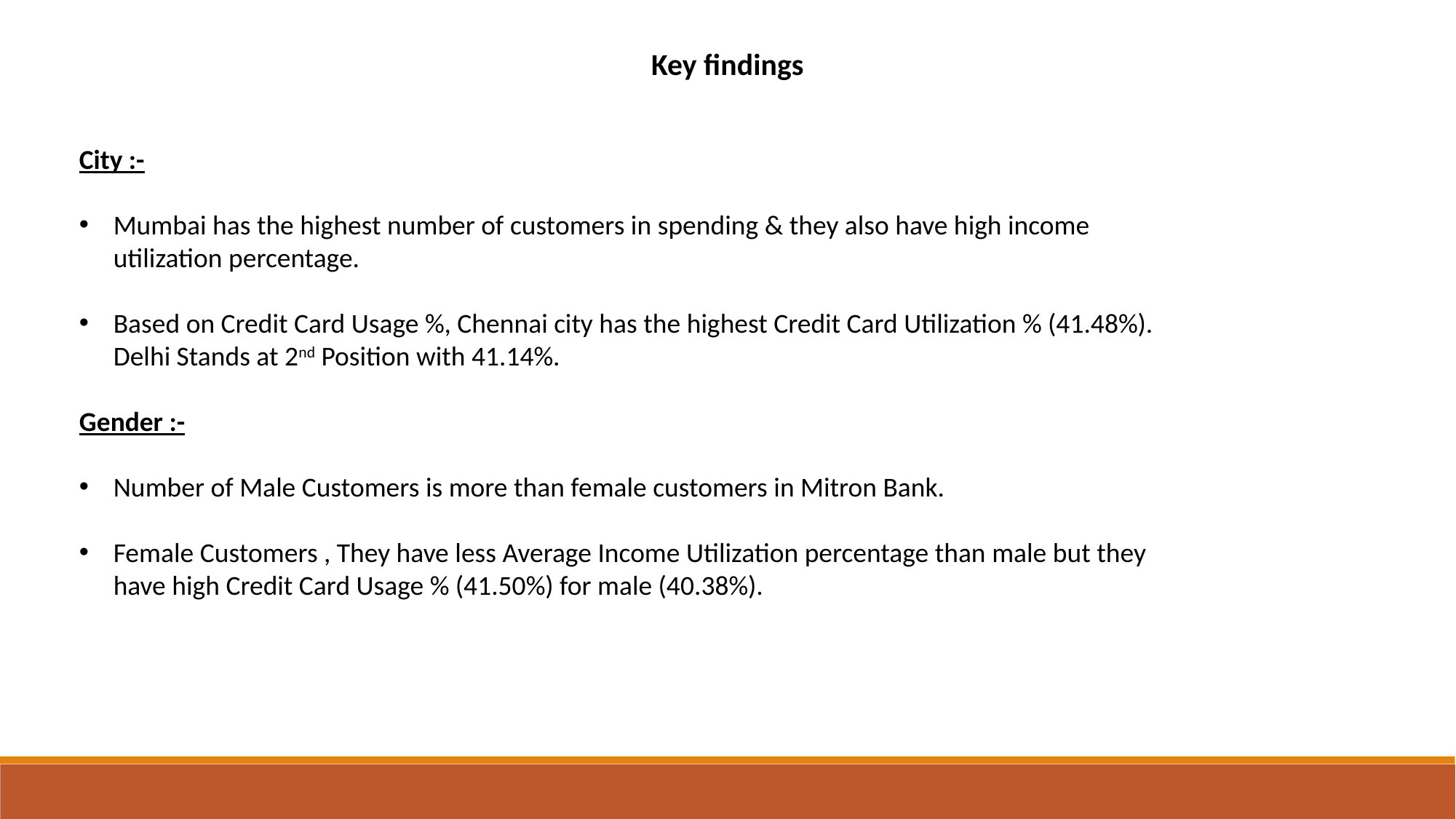

Key findings

City :-

Mumbai has the highest number of customers in spending & they also have high income utilization percentage.

Based on Credit Card Usage %, Chennai city has the highest Credit Card Utilization % (41.48%). Delhi Stands at 2nd Position with 41.14%.

Gender :-

Number of Male Customers is more than female customers in Mitron Bank.

Female Customers , They have less Average Income Utilization percentage than male but they have high Credit Card Usage % (41.50%) for male (40.38%).